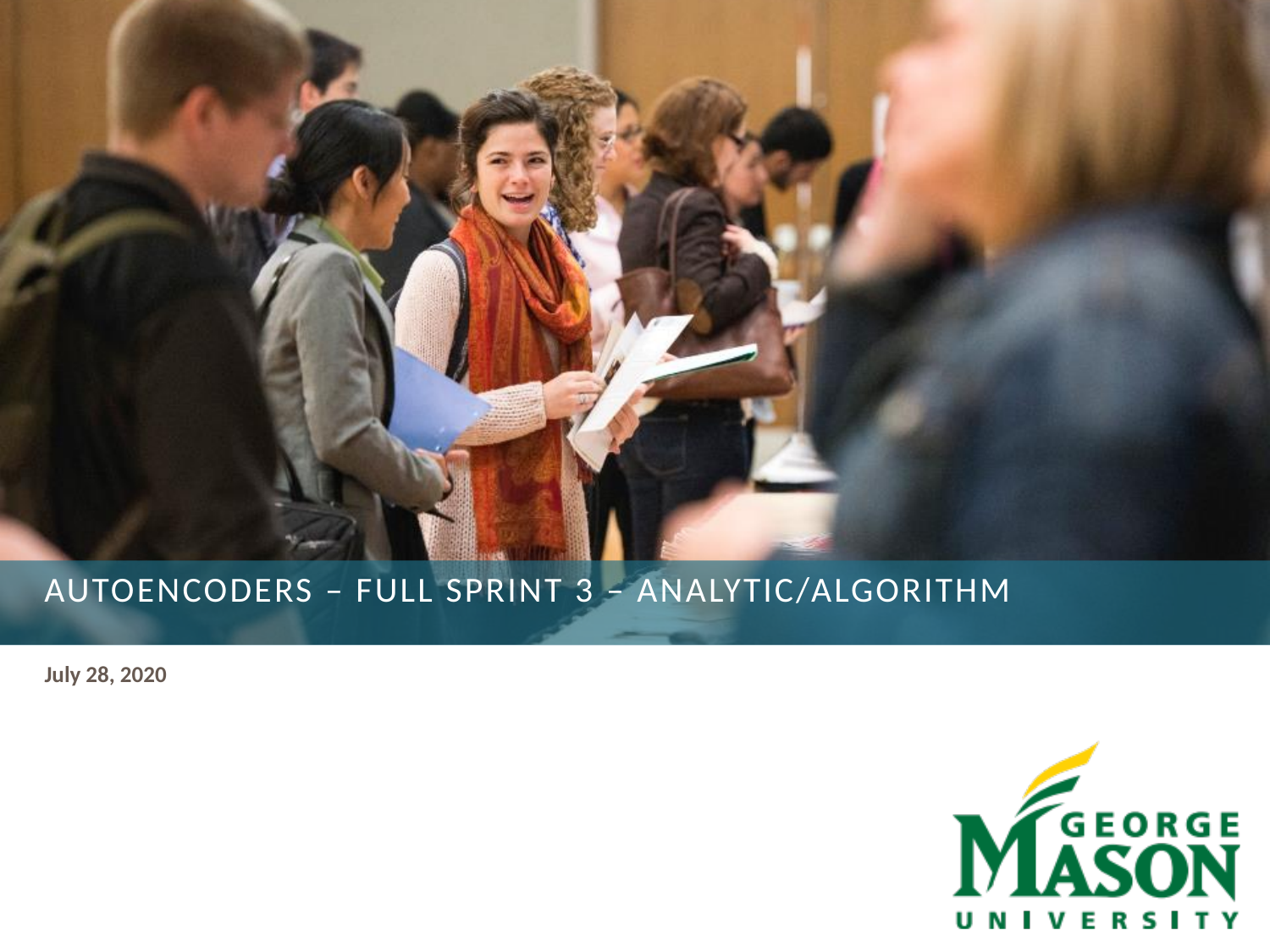

# Autoencoders – Full Sprint 3 – analytic/algorithm
July 28, 2020